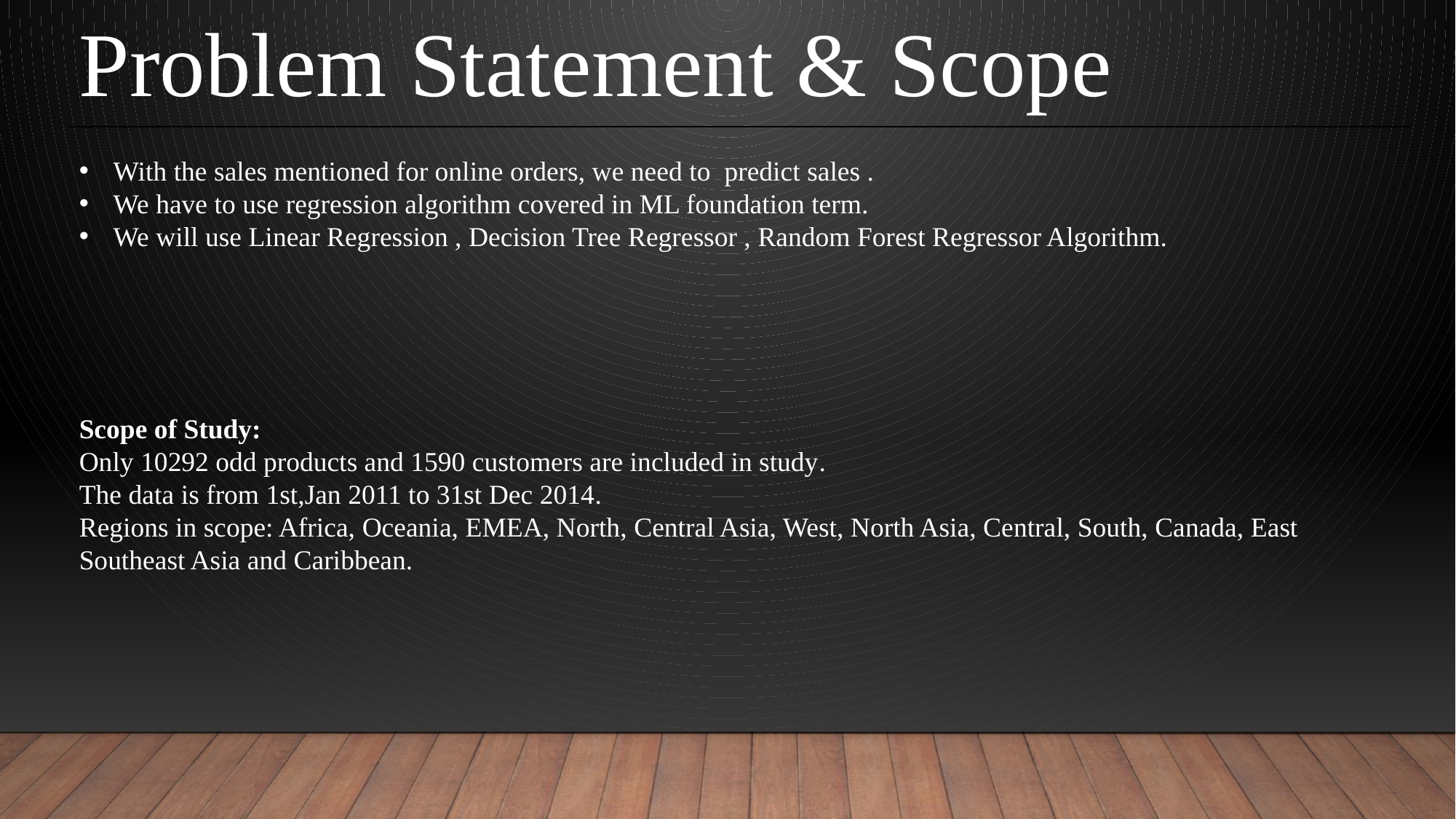

Problem Statement & Scope
With the sales mentioned for online orders, we need to  predict sales .
We have to use regression algorithm covered in ML foundation term.
We will use Linear Regression , Decision Tree Regressor , Random Forest Regressor Algorithm.

Scope of Study:
Only 10292 odd products and 1590 customers are included in study.
The data is from 1st,Jan 2011 to 31st Dec 2014.
Regions in scope: Africa, Oceania, EMEA, North, Central Asia, West, North Asia, Central, South, Canada, East       Southeast Asia and Caribbean.